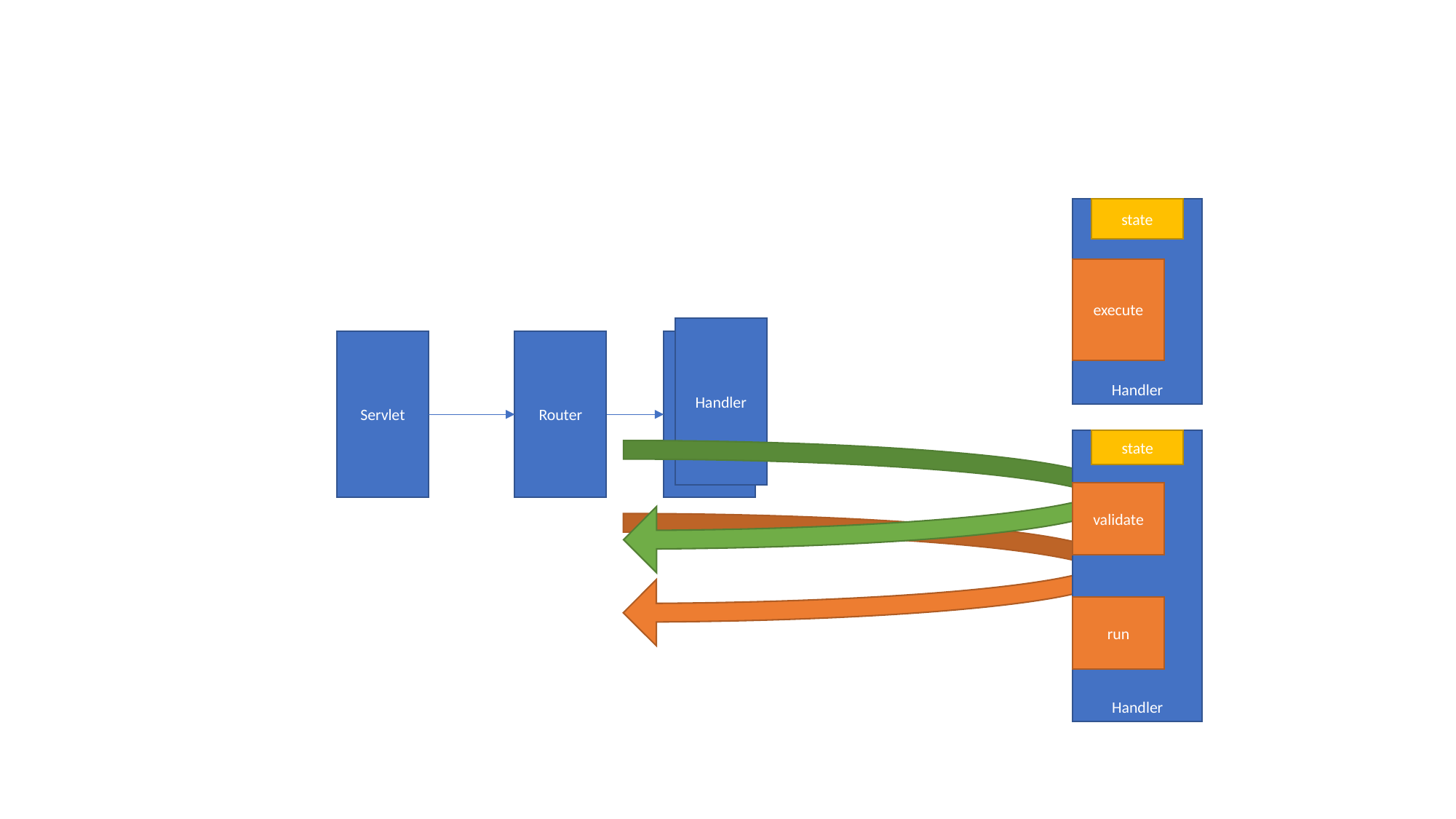

#
Handler
state
execute
Handler
Router
Handler
Servlet
Handler
state

validate

run